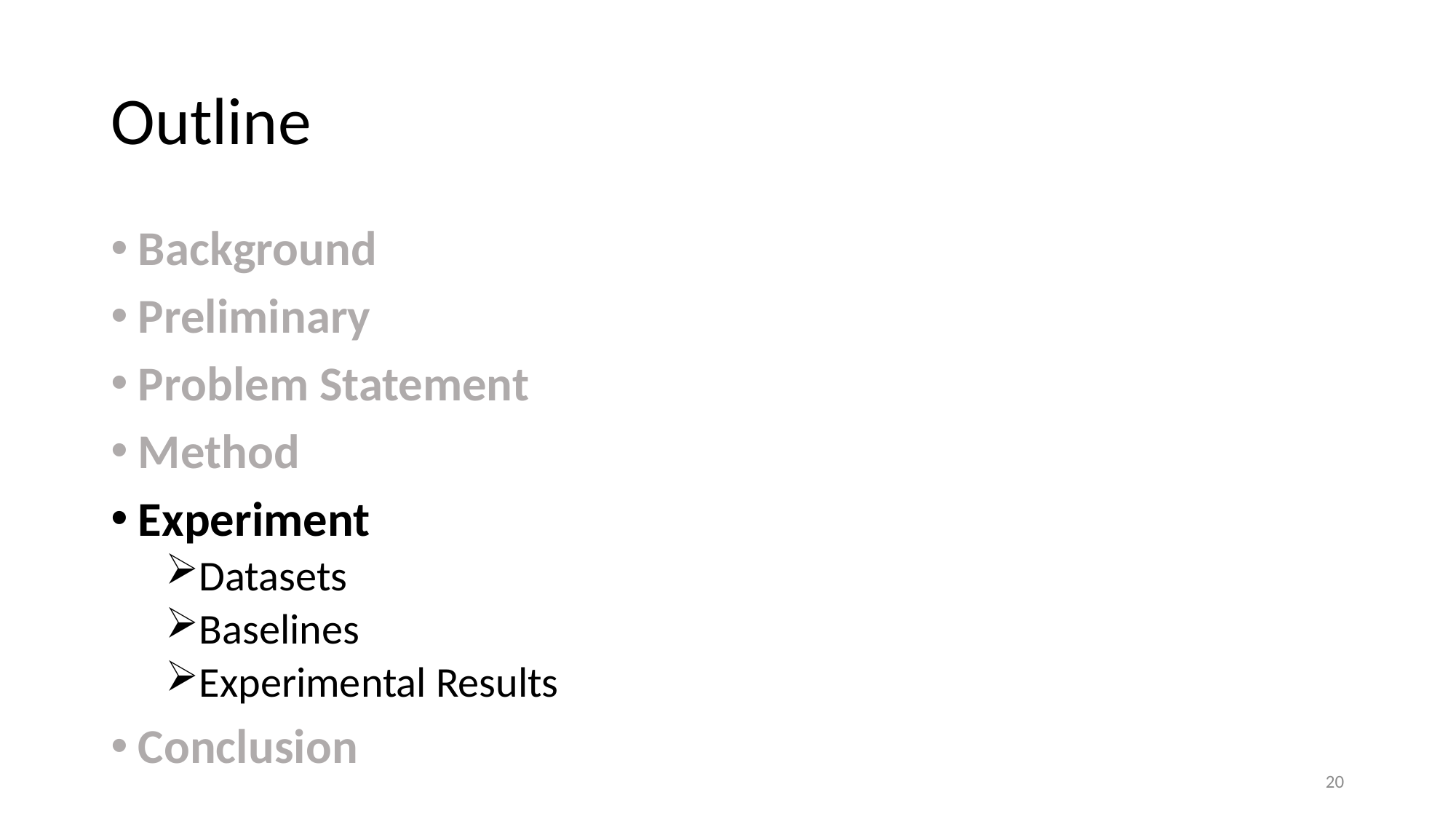

# Outline
Background
Preliminary
Problem Statement
Method
Experiment
Datasets
Baselines
Experimental Results
Conclusion
20